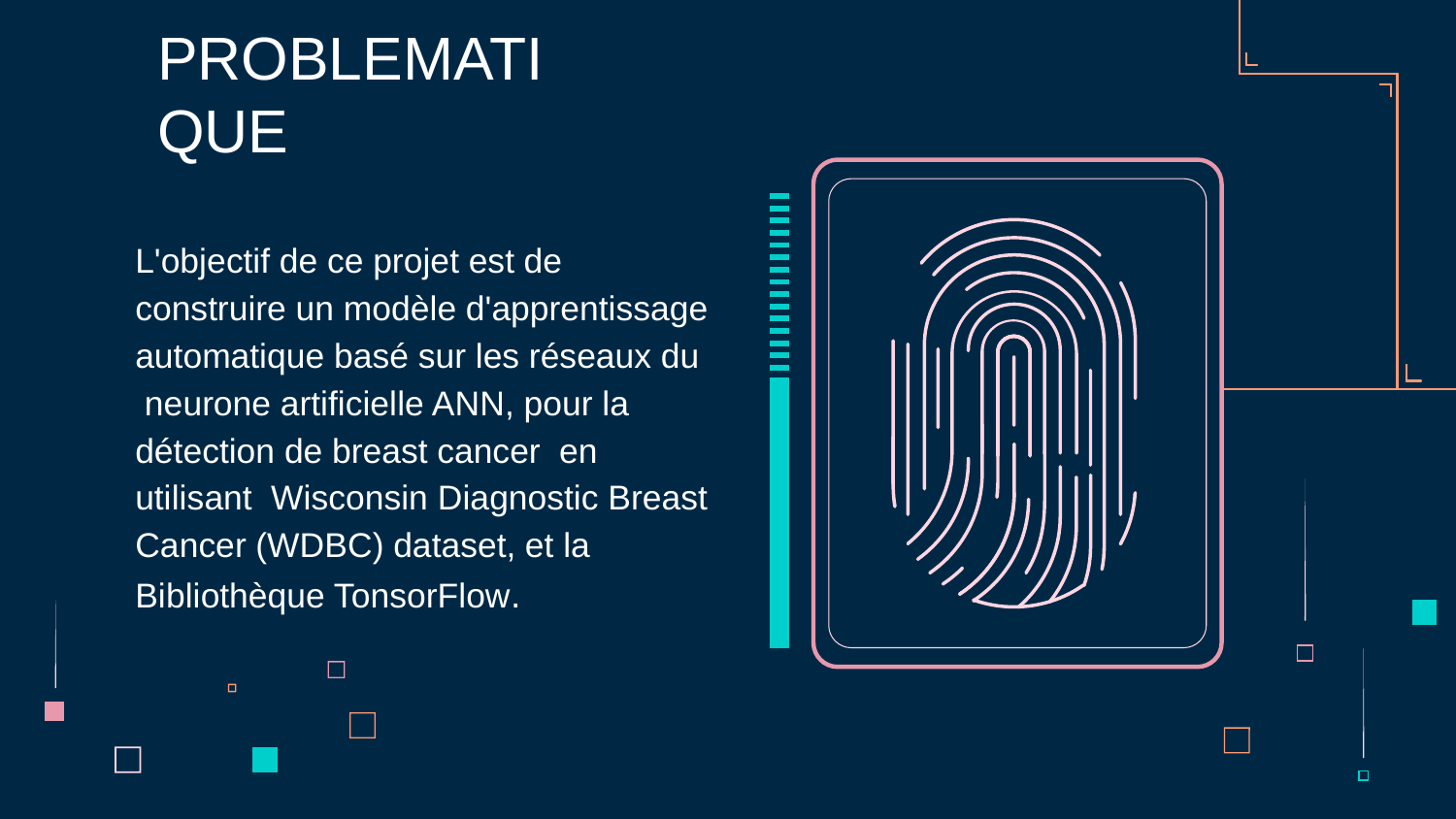

# PROBLEMATIQUE

L'objectif de ce projet est de construire un modèle d'apprentissage automatique basé sur les réseaux du  neurone artificielle ANN, pour la détection de breast cancer  en utilisant  Wisconsin Diagnostic Breast Cancer (WDBC) dataset, et la Bibliothèque TonsorFlow.